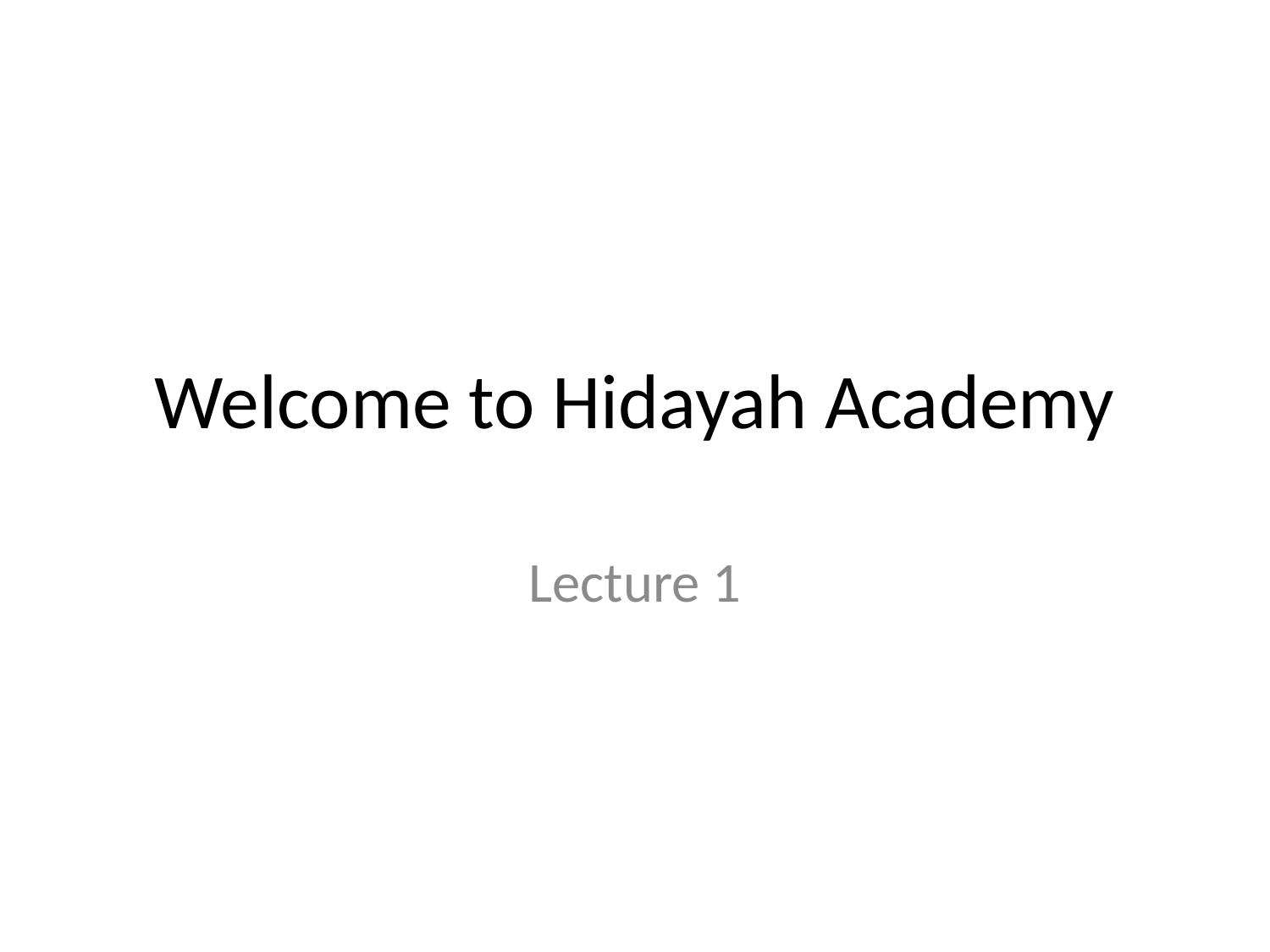

# Welcome to Hidayah Academy
Lecture 1